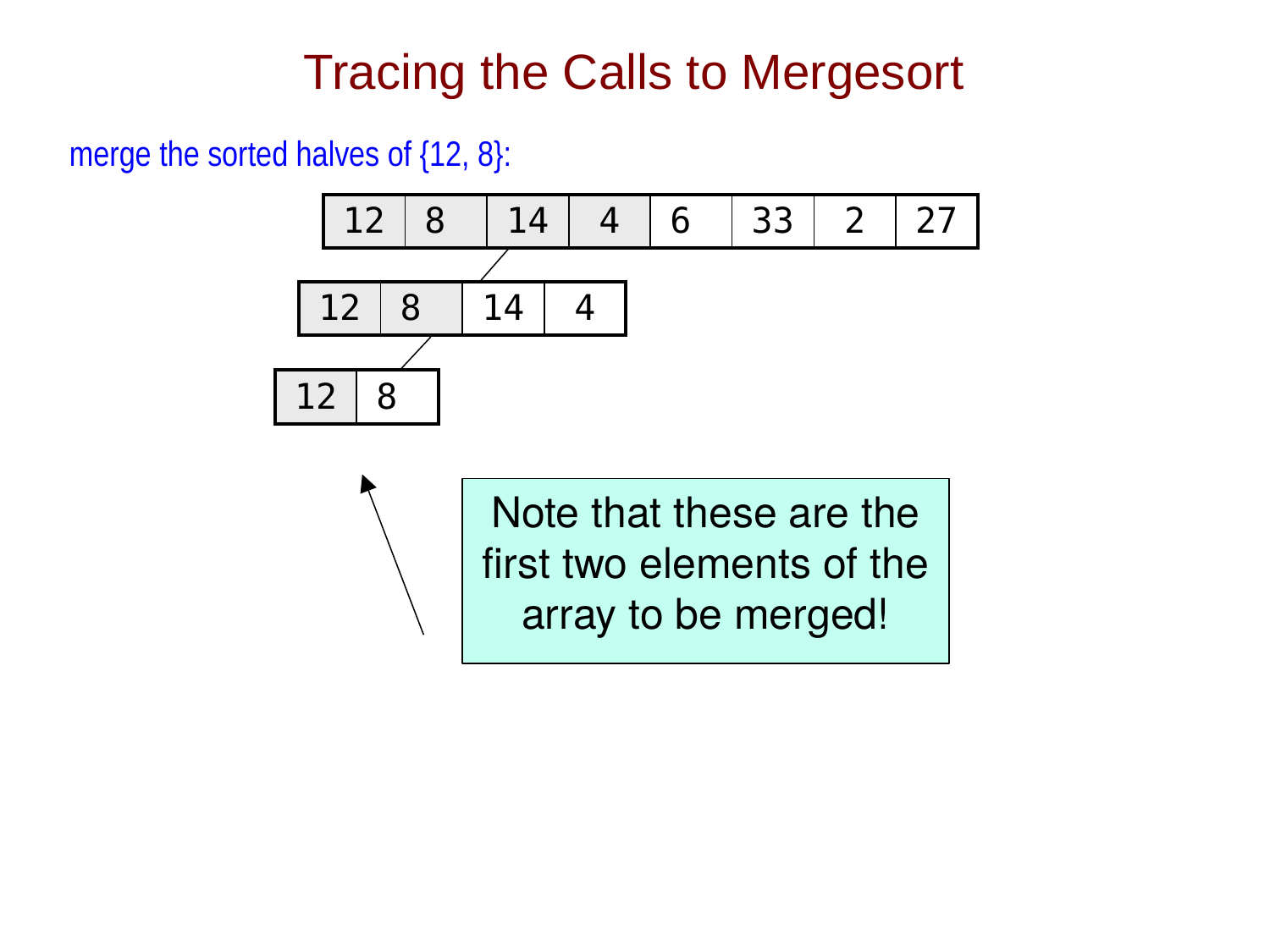

# Tracing the Calls to Mergesort

merge the sorted halves of {12, 8}:
| 12 | 8 | 14 | 4 | 6 | 33 | 2 | 27 |
| --- | --- | --- | --- | --- | --- | --- | --- |

| 12 | 8 | 14 | 4 |
| --- | --- | --- | --- |

| 12 | 8 |
| --- | --- |
Note that these are the first two elements of the array to be merged!